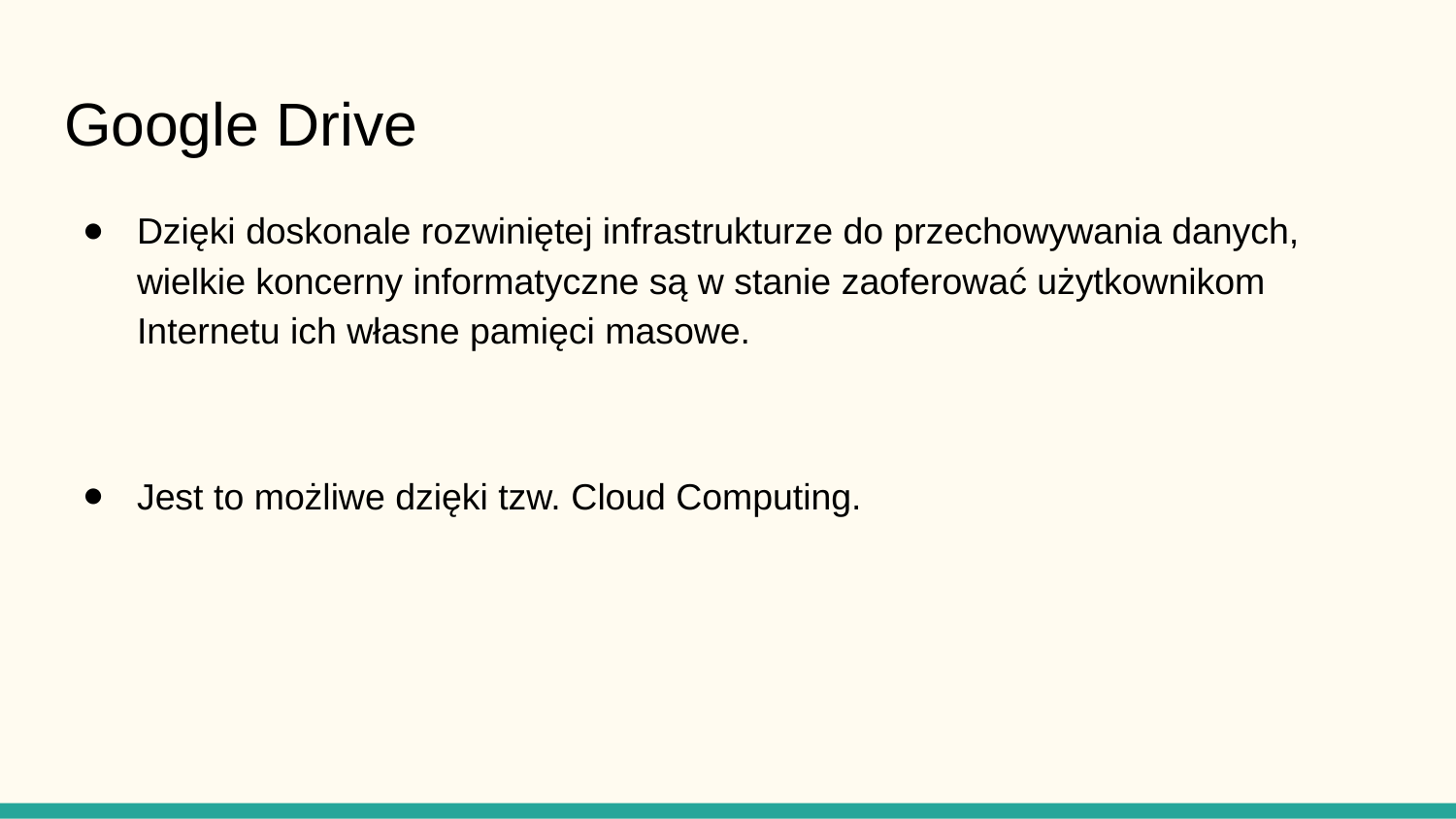

# Google Drive
Dzięki doskonale rozwiniętej infrastrukturze do przechowywania danych, wielkie koncerny informatyczne są w stanie zaoferować użytkownikom Internetu ich własne pamięci masowe.

Jest to możliwe dzięki tzw. Cloud Computing.